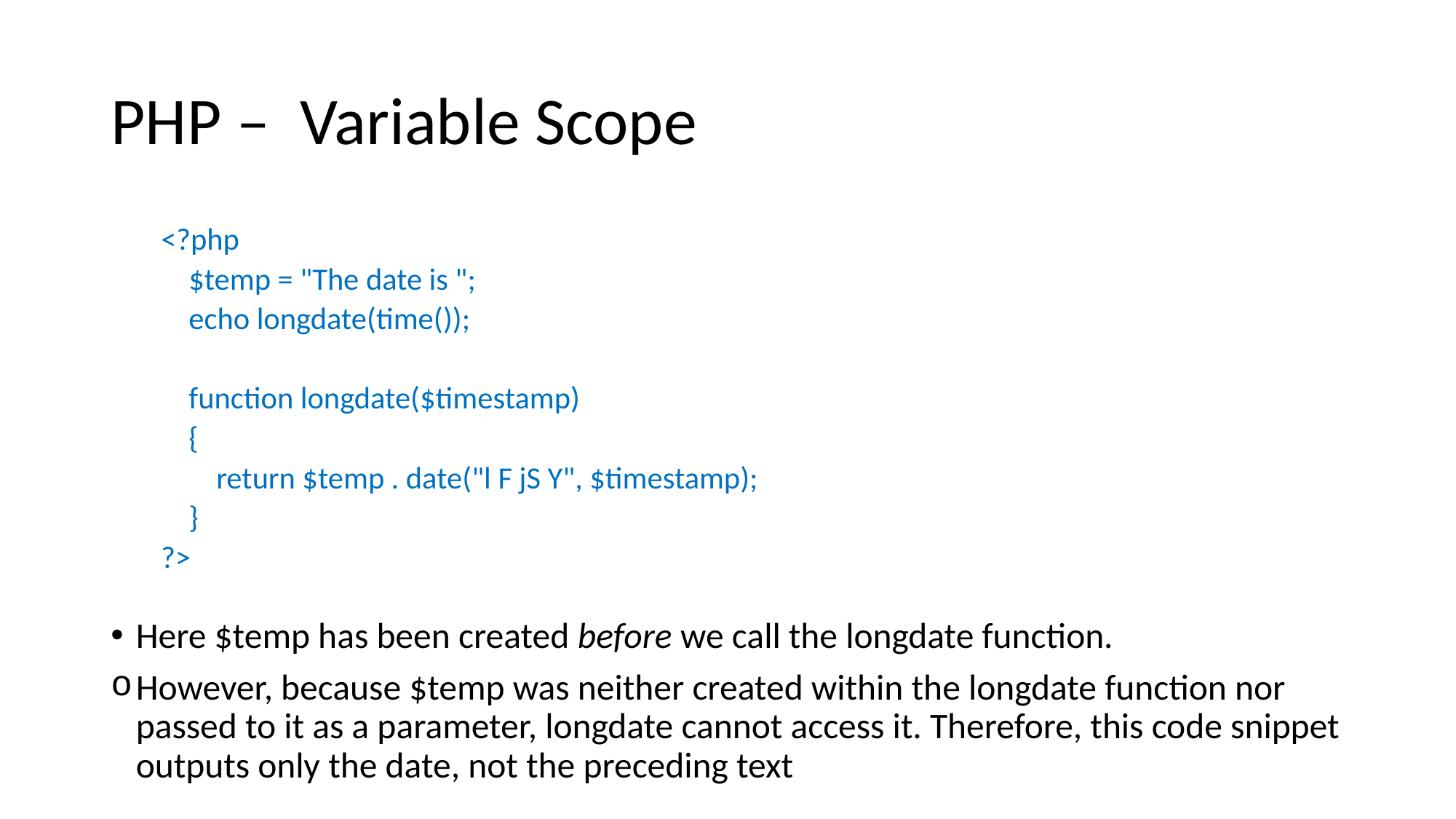

# PHP –  Variable Scope
<?php
    $temp = "The date is ";
    echo longdate(time());

    function longdate($timestamp)
    {
        return $temp . date("l F jS Y", $timestamp);
    }
?>

Here $temp has been created before we call the longdate function.
However, because $temp was neither created within the longdate function nor passed to it as a parameter, longdate cannot access it. Therefore, this code snippet outputs only the date, not the preceding text